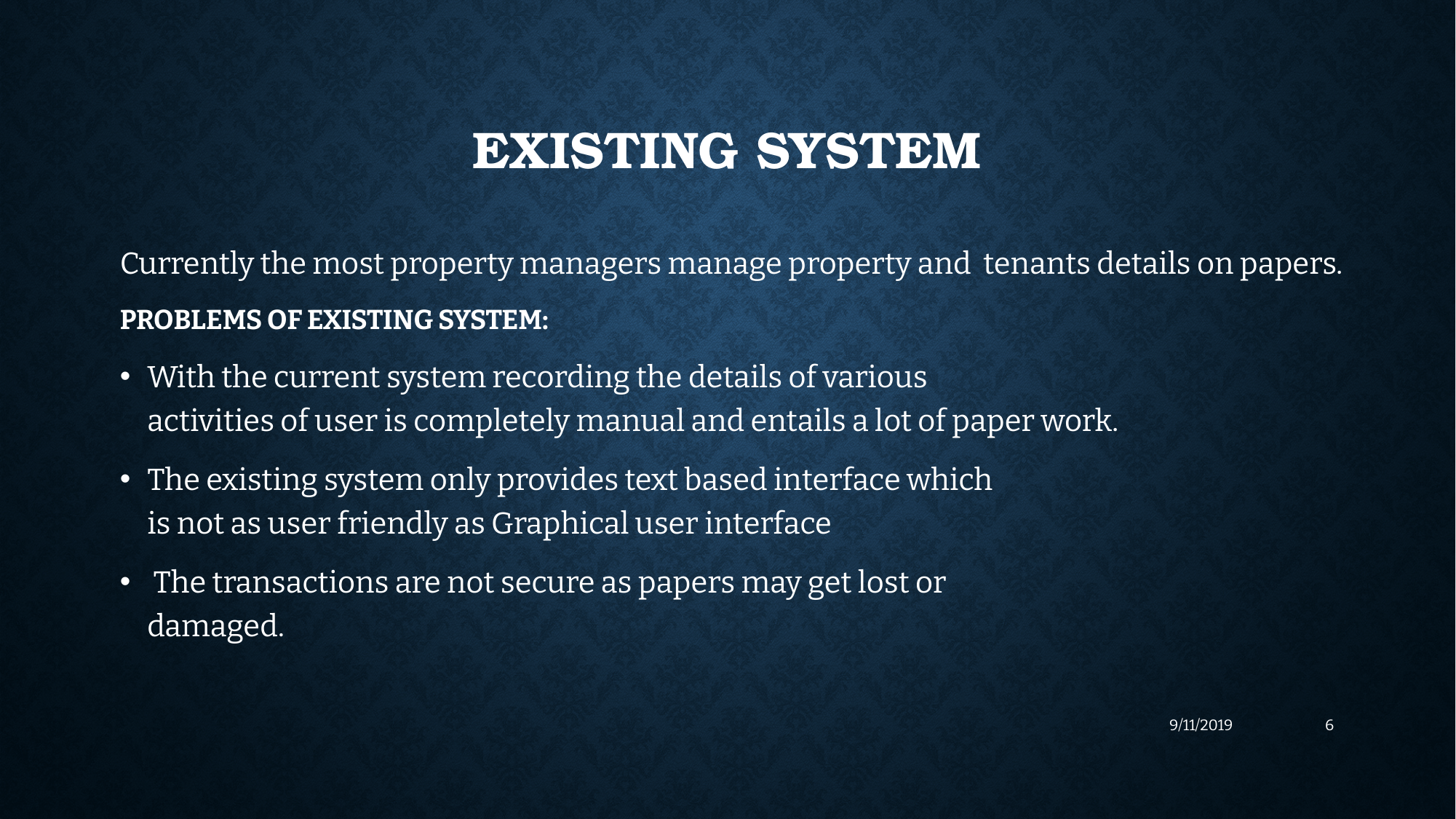

# Existing System
Currently the most property managers manage property and  tenants details on papers.
PROBLEMS OF EXISTING SYSTEM:
With the current system recording the details of various
activities of user is completely manual and entails a lot of paper work.
The existing system only provides text based interface which
is not as user friendly as Graphical user interface
 The transactions are not secure as papers may get lost or
damaged.
9/11/2019
6